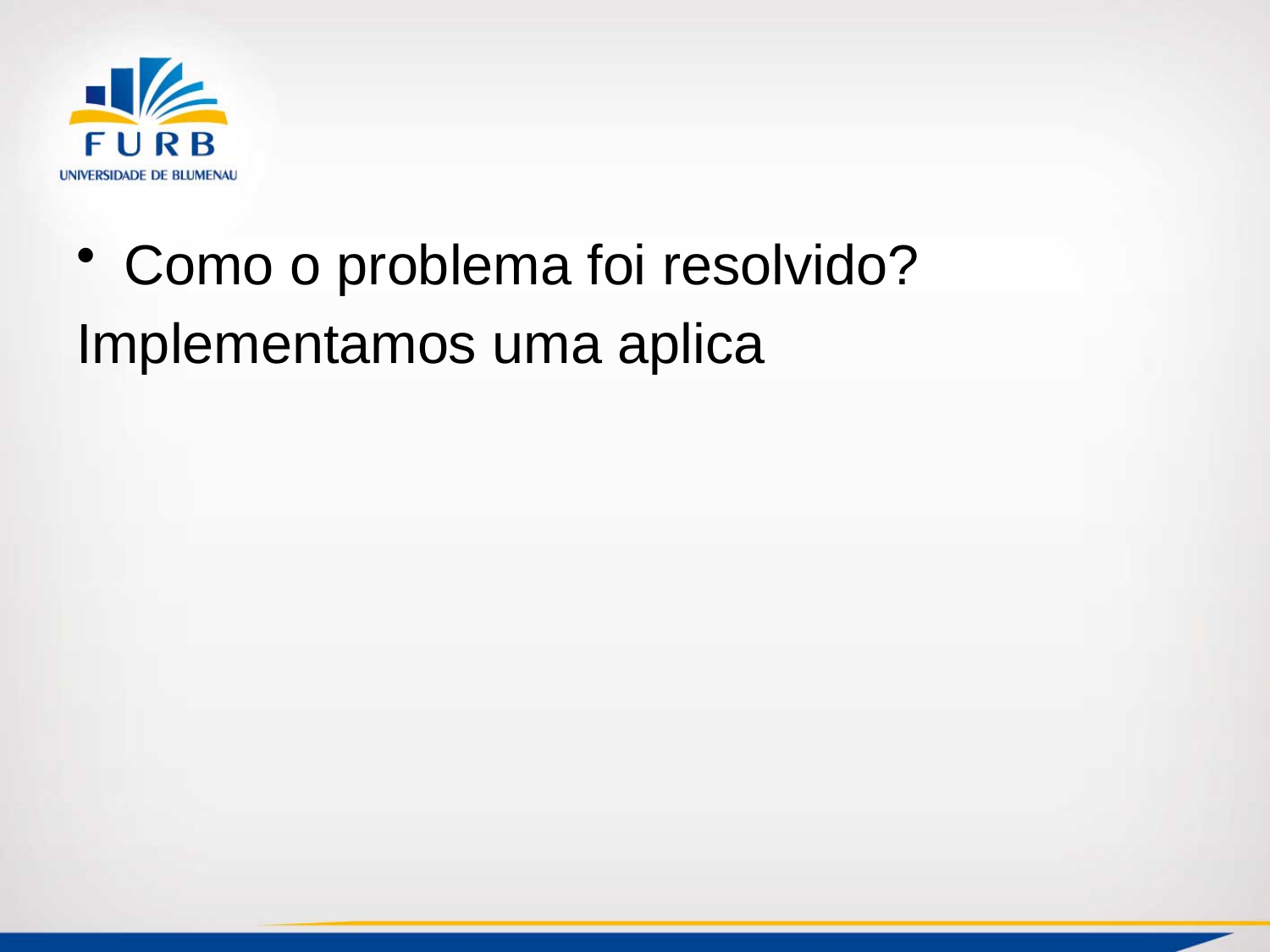

#
Como o problema foi resolvido?
Implementamos uma aplica